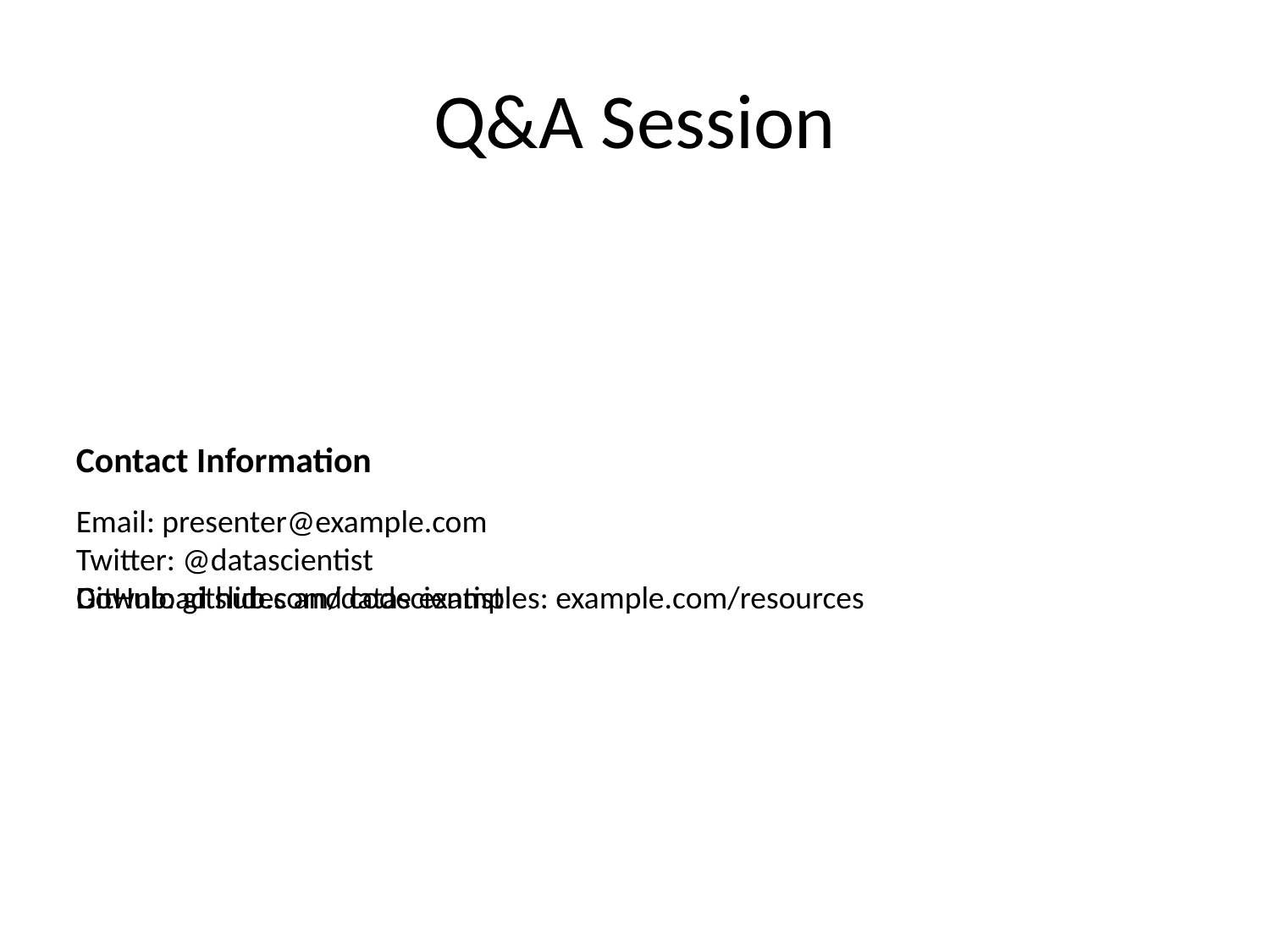

# Q&A Session

Contact Information
Email: presenter@example.com
Twitter: @datascientist
GitHub: github.com/datascientist

Download slides and code examples: example.com/resources